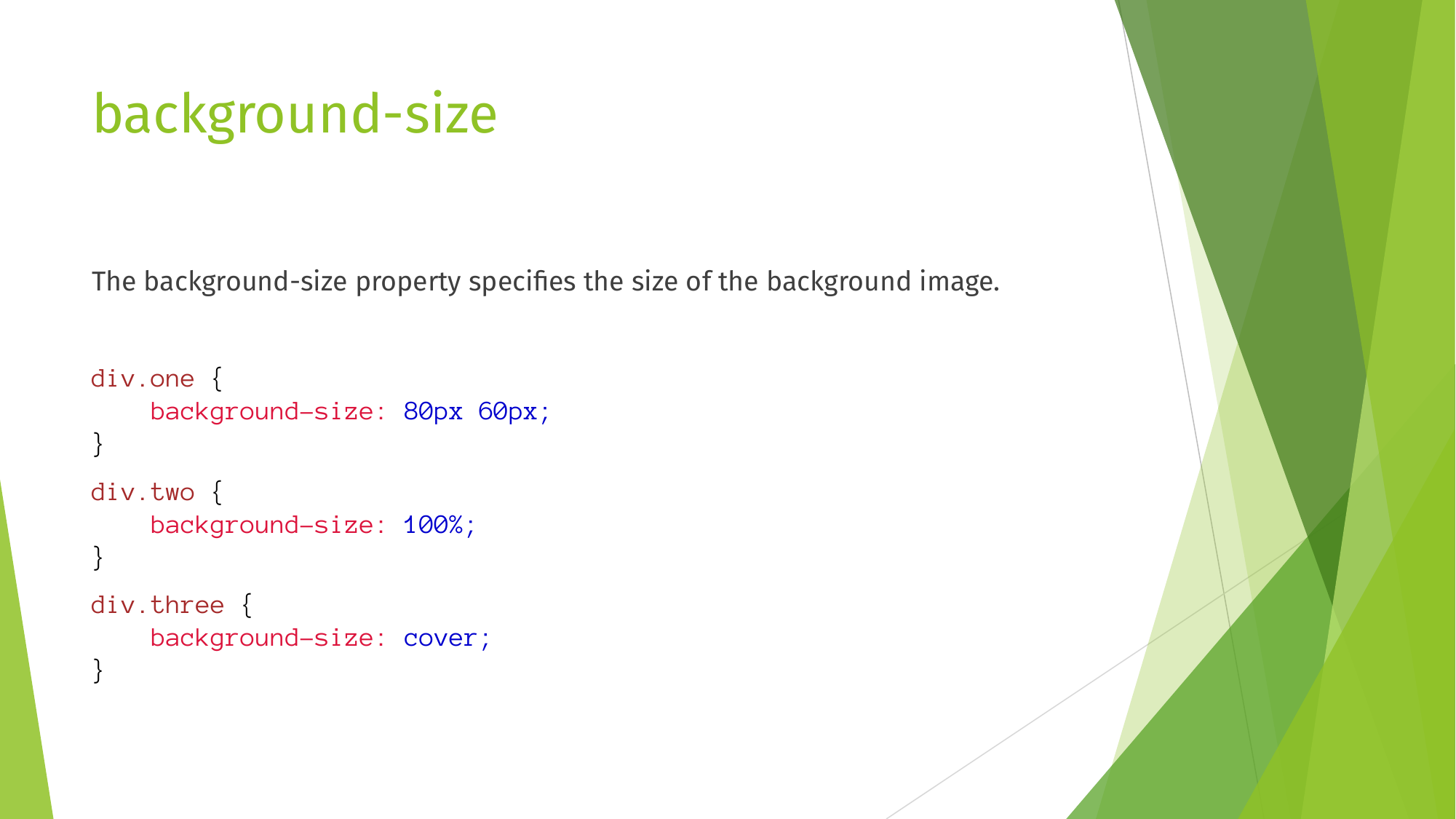

# background-size
The background-size property specifies the size of the background image.

div.one {
    background-size: 80px 60px;
}
div.two {
    background-size: 100%;
}
div.three {
    background-size: cover;
}